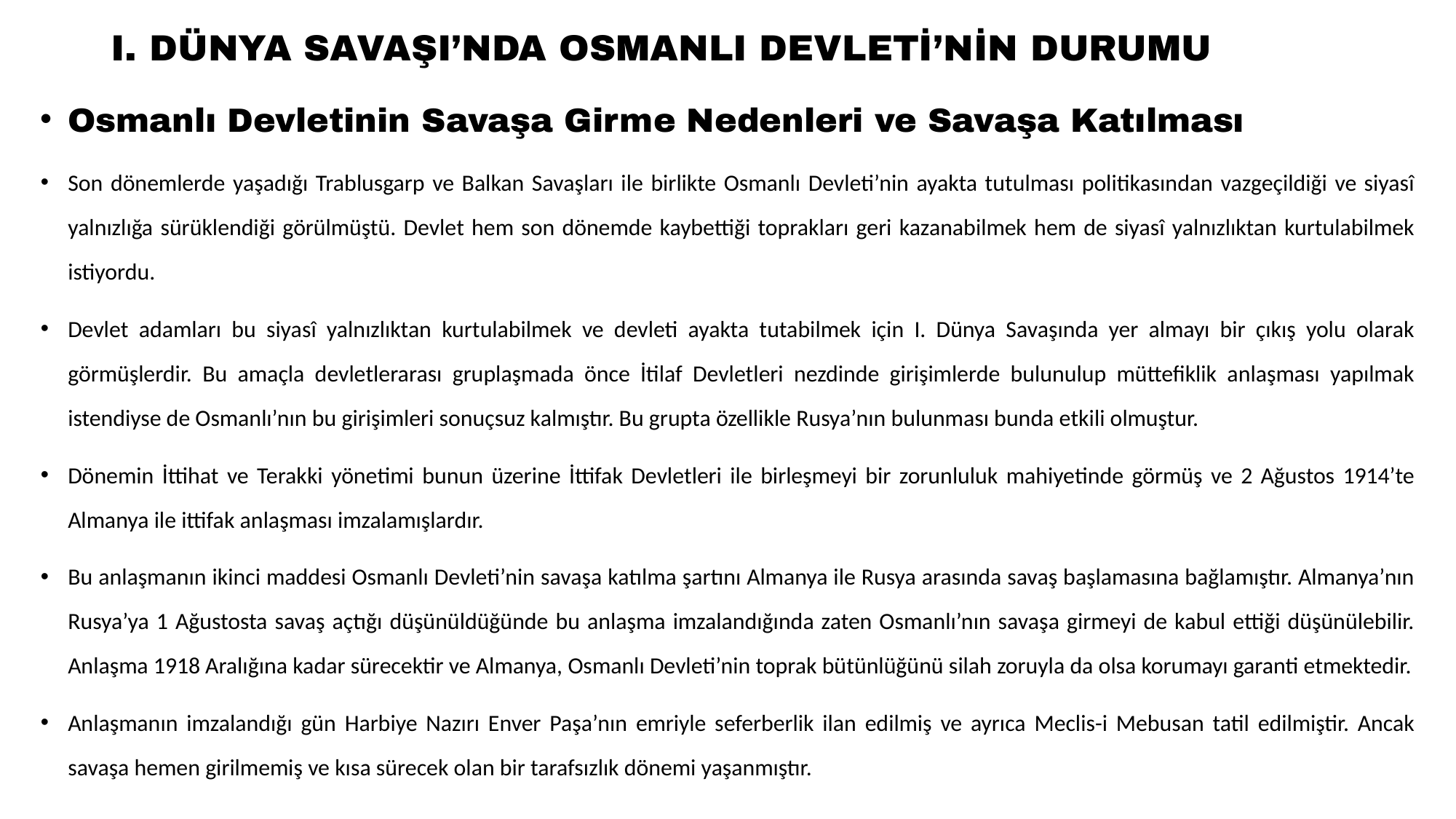

# I. DÜNYA SAVAŞI’NDA OSMANLI DEVLETİ’NİN DURUMU
Osmanlı Devletinin Savaşa Girme Nedenleri ve Savaşa Katılması
Son dönemlerde yaşadığı Trablusgarp ve Balkan Savaşları ile birlikte Osmanlı Devleti’nin ayakta tutulması politikasından vazgeçildiği ve siyasî yalnızlığa sürüklendiği görülmüştü. Devlet hem son dönemde kaybettiği toprakları geri kazanabilmek hem de siyasî yalnızlıktan kurtulabilmek istiyordu.
Devlet adamları bu siyasî yalnızlıktan kurtulabilmek ve devleti ayakta tutabilmek için I. Dünya Savaşında yer almayı bir çıkış yolu olarak görmüşlerdir. Bu amaçla devletlerarası gruplaşmada önce İtilaf Devletleri nezdinde girişimlerde bulunulup müttefiklik anlaşması yapılmak istendiyse de Osmanlı’nın bu girişimleri sonuçsuz kalmıştır. Bu grupta özellikle Rusya’nın bulunması bunda etkili olmuştur.
Dönemin İttihat ve Terakki yönetimi bunun üzerine İttifak Devletleri ile birleşmeyi bir zorunluluk mahiyetinde görmüş ve 2 Ağustos 1914’te Almanya ile ittifak anlaşması imzalamışlardır.
Bu anlaşmanın ikinci maddesi Osmanlı Devleti’nin savaşa katılma şartını Almanya ile Rusya arasında savaş başlamasına bağlamıştır. Almanya’nın Rusya’ya 1 Ağustosta savaş açtığı düşünüldüğünde bu anlaşma imzalandığında zaten Osmanlı’nın savaşa girmeyi de kabul ettiği düşünülebilir. Anlaşma 1918 Aralığına kadar sürecektir ve Almanya, Osmanlı Devleti’nin toprak bütünlüğünü silah zoruyla da olsa korumayı garanti etmektedir.
Anlaşmanın imzalandığı gün Harbiye Nazırı Enver Paşa’nın emriyle seferberlik ilan edilmiş ve ayrıca Meclis-i Mebusan tatil edilmiştir. Ancak savaşa hemen girilmemiş ve kısa sürecek olan bir tarafsızlık dönemi yaşanmıştır.